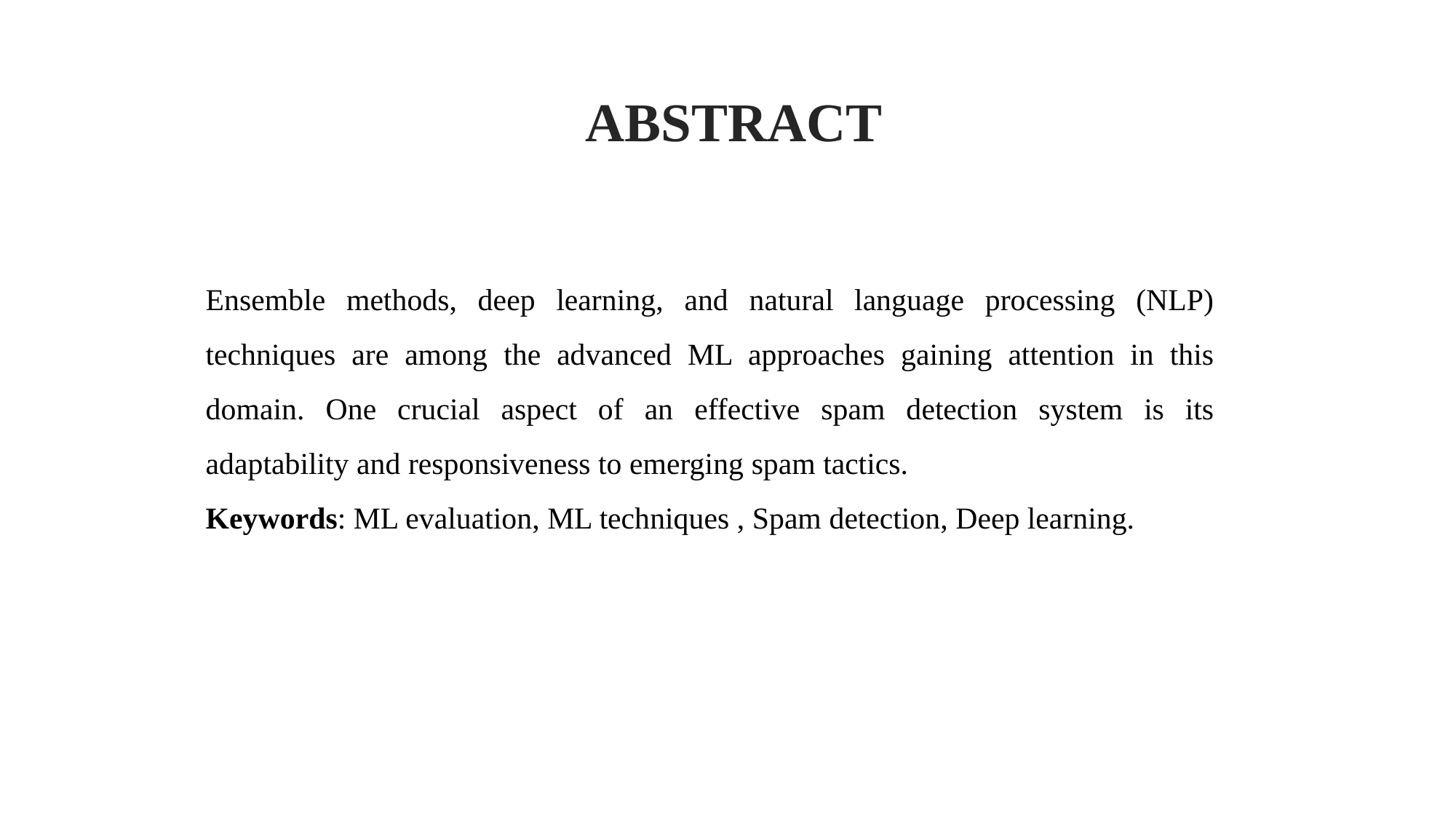

ABSTRACT
Ensemble methods, deep learning, and natural language processing (NLP) techniques are among the advanced ML approaches gaining attention in this domain. One crucial aspect of an effective spam detection system is its adaptability and responsiveness to emerging spam tactics.
Keywords: ML evaluation, ML techniques , Spam detection, Deep learning.